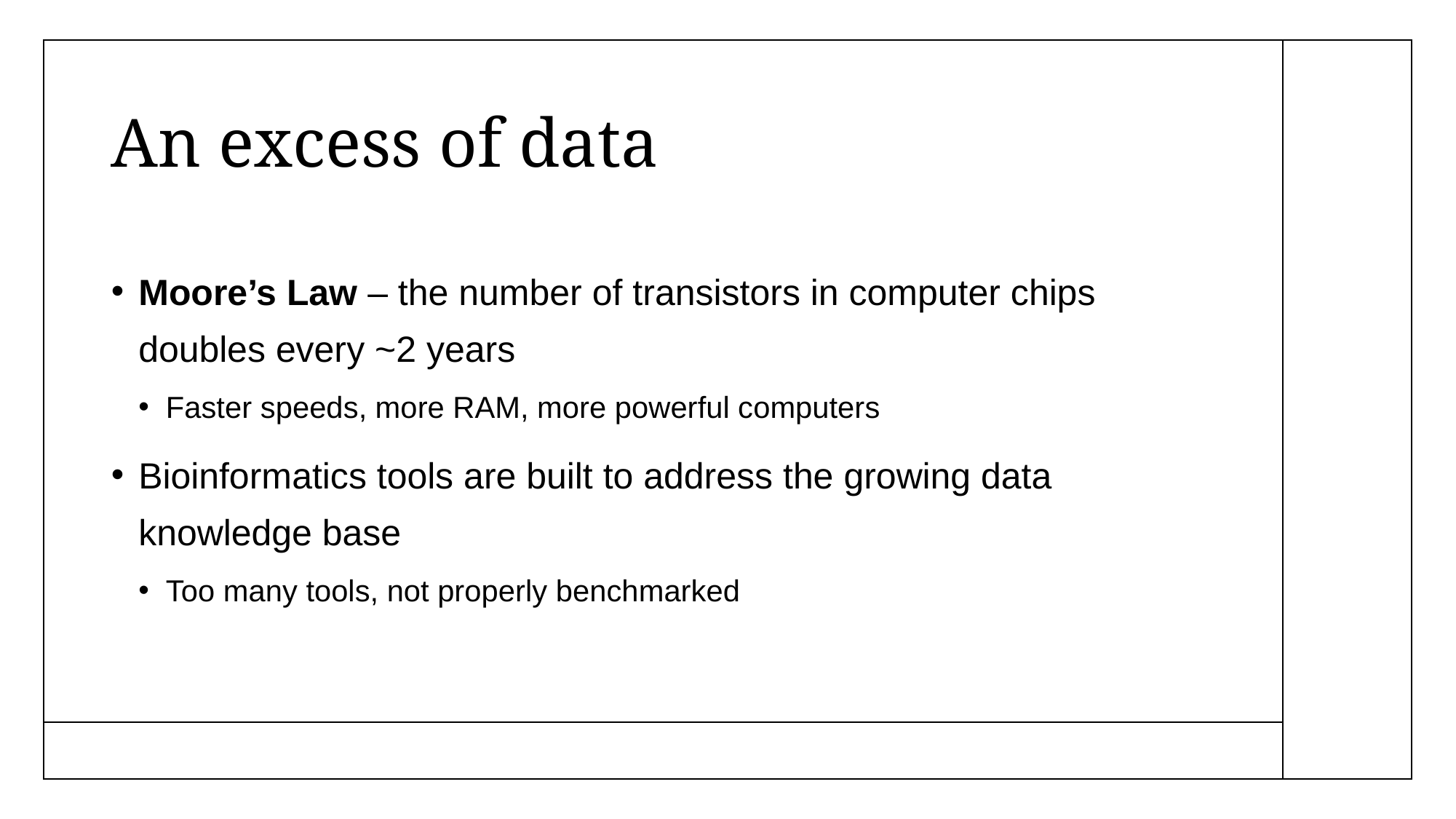

# An excess of data
Moore’s Law – the number of transistors in computer chips doubles every ~2 years
Faster speeds, more RAM, more powerful computers
Bioinformatics tools are built to address the growing data knowledge base
Too many tools, not properly benchmarked